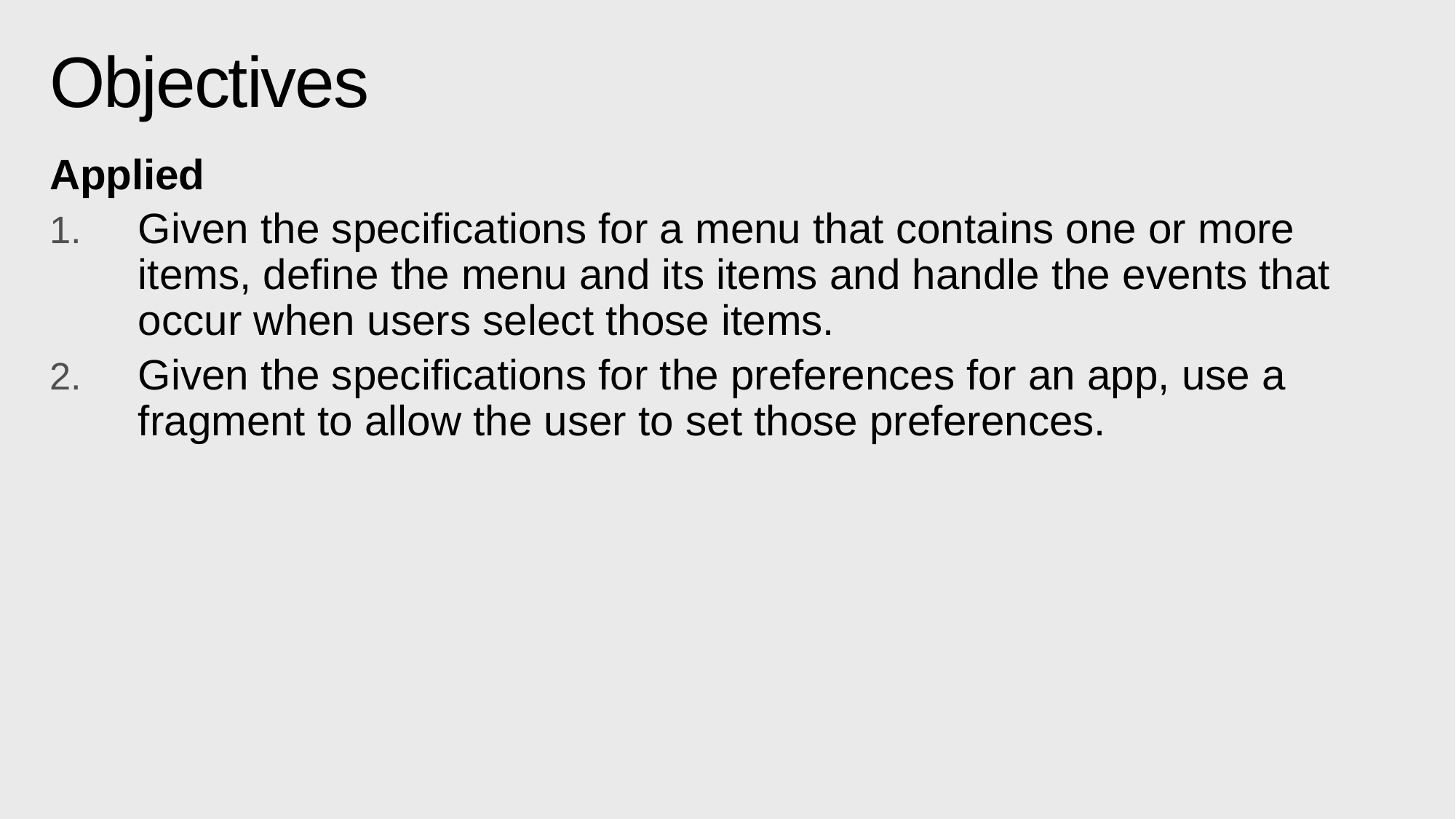

# Objectives
Applied
Given the specifications for a menu that contains one or more items, define the menu and its items and handle the events that occur when users select those items.
Given the specifications for the preferences for an app, use a fragment to allow the user to set those preferences.